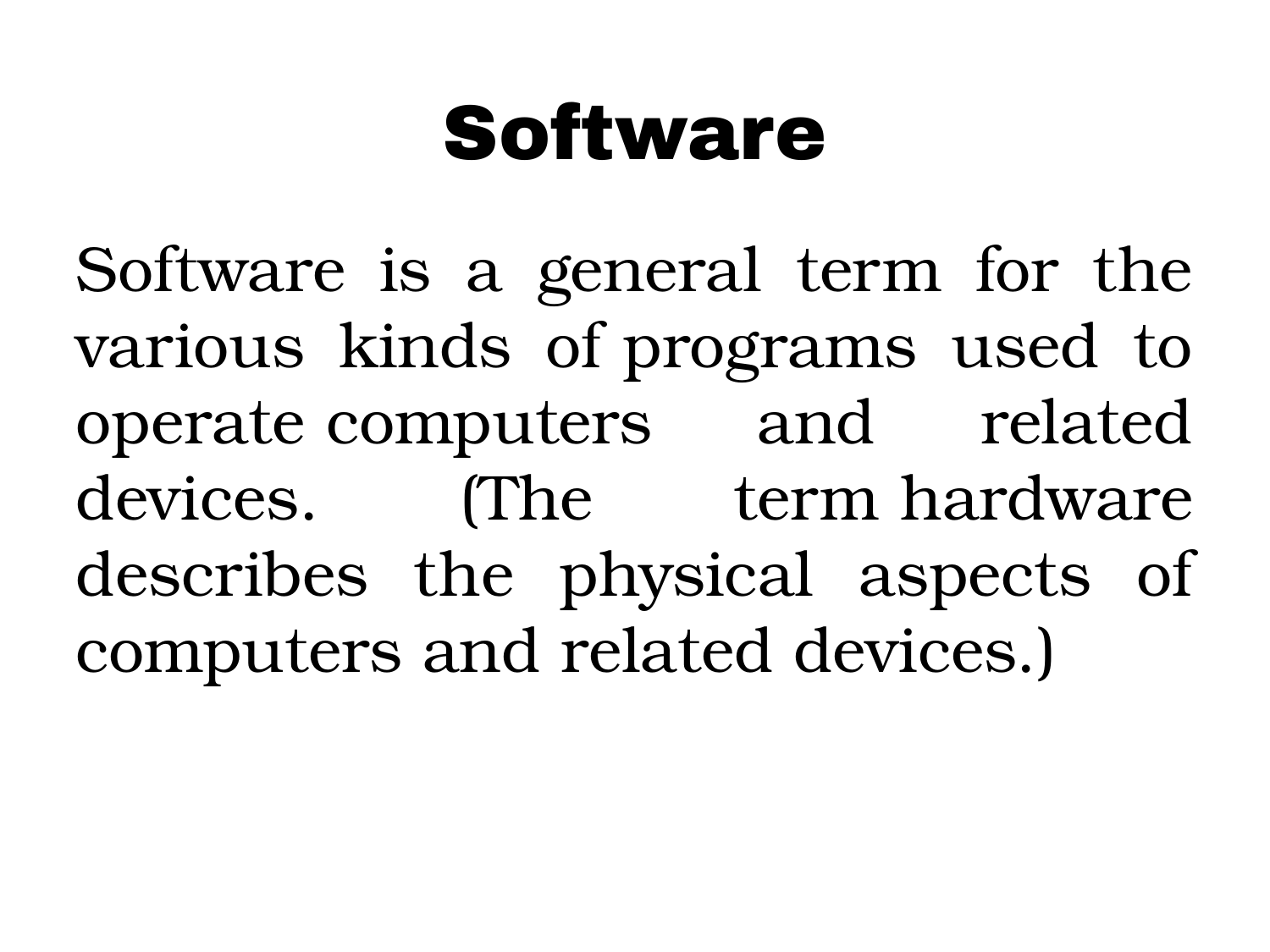

Software
Software is a general term for the various kinds of programs used to operate computers and related devices. (The term hardware describes the physical aspects of computers and related devices.)